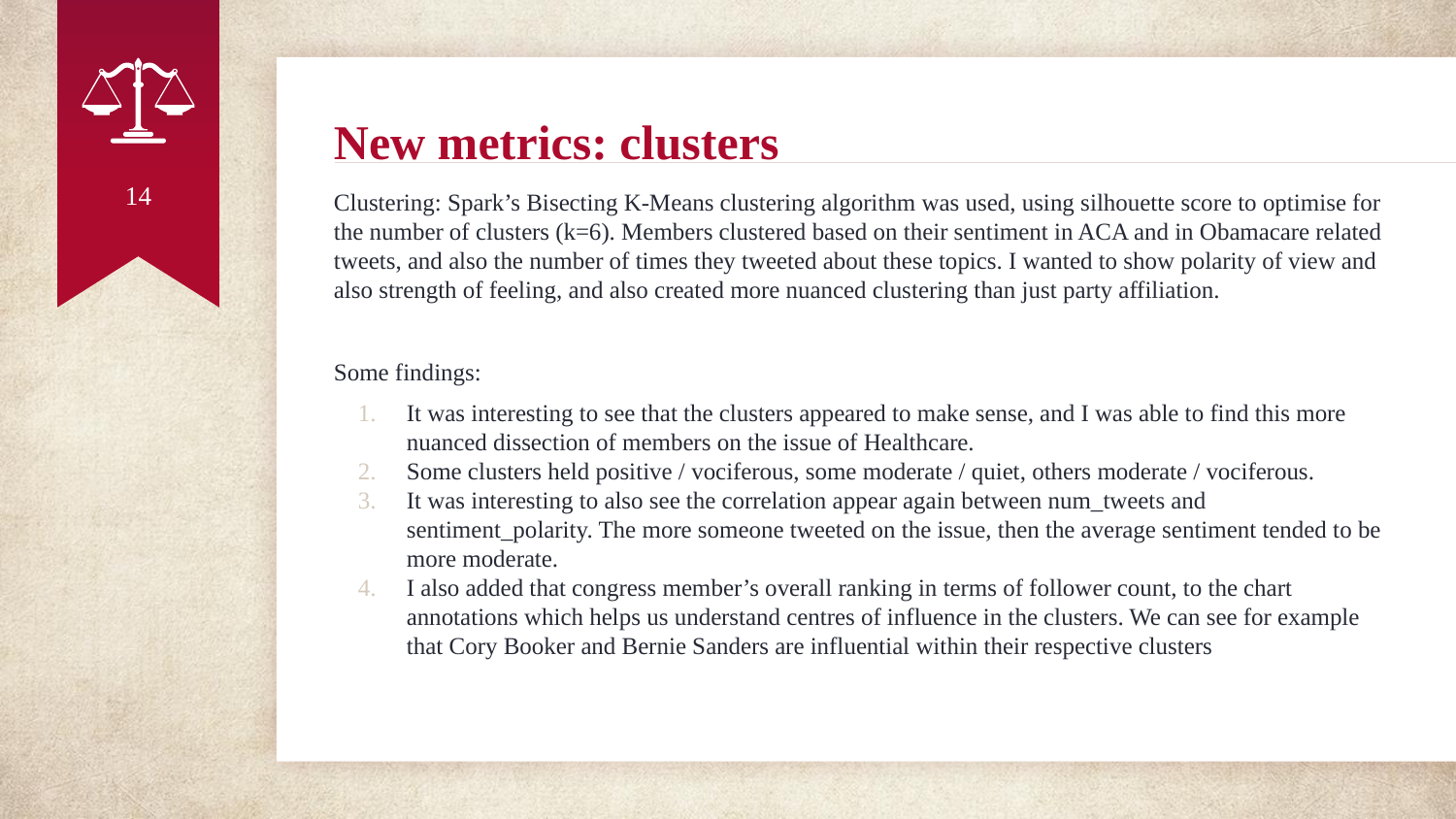

# New metrics: clusters
14
Clustering: Spark’s Bisecting K-Means clustering algorithm was used, using silhouette score to optimise for the number of clusters (k=6). Members clustered based on their sentiment in ACA and in Obamacare related tweets, and also the number of times they tweeted about these topics. I wanted to show polarity of view and also strength of feeling, and also created more nuanced clustering than just party affiliation.

Some findings:
It was interesting to see that the clusters appeared to make sense, and I was able to find this more nuanced dissection of members on the issue of Healthcare.
Some clusters held positive / vociferous, some moderate / quiet, others moderate / vociferous.
It was interesting to also see the correlation appear again between num_tweets and sentiment_polarity. The more someone tweeted on the issue, then the average sentiment tended to be more moderate.
I also added that congress member’s overall ranking in terms of follower count, to the chart annotations which helps us understand centres of influence in the clusters. We can see for example that Cory Booker and Bernie Sanders are influential within their respective clusters